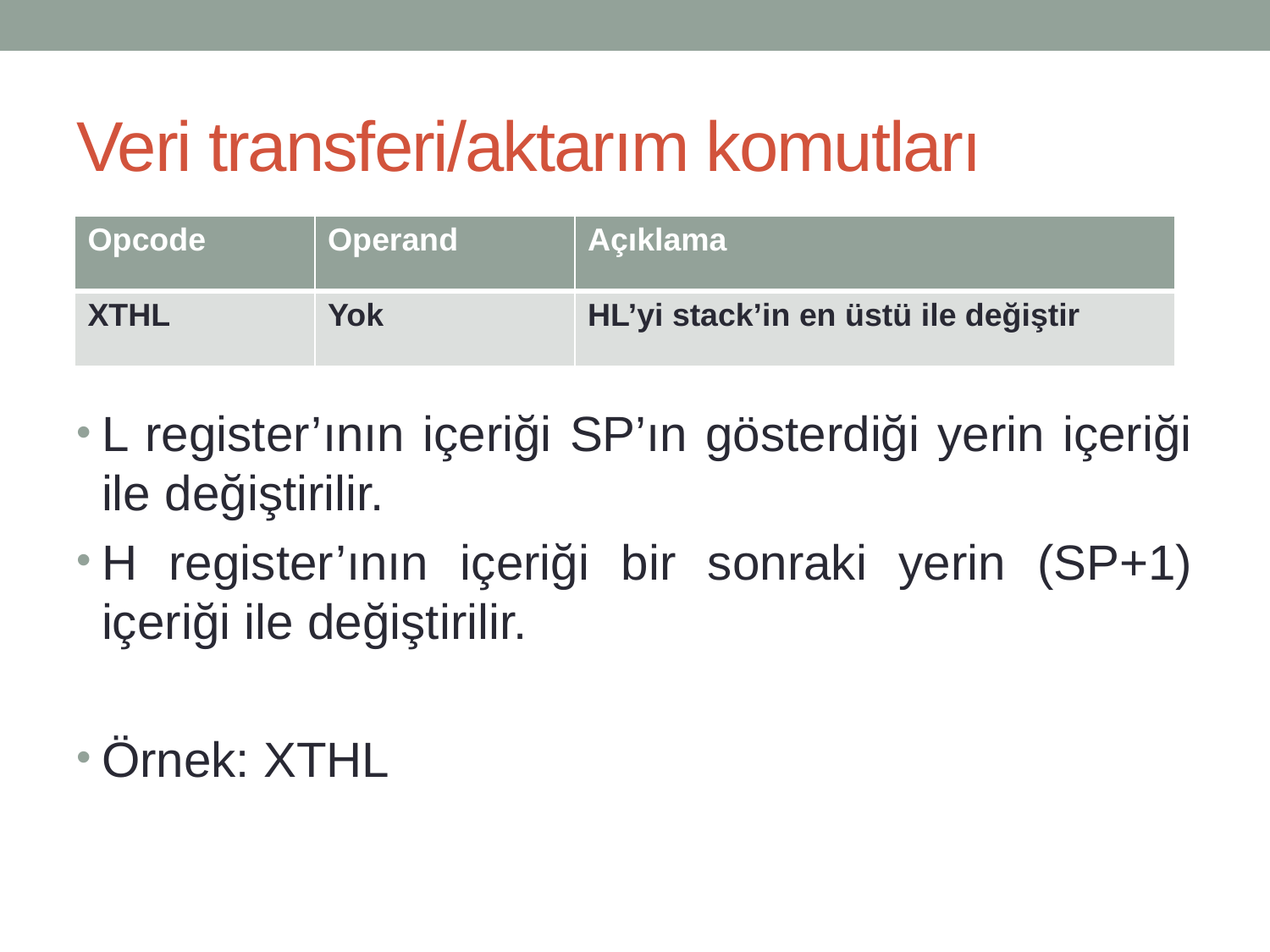

# Veri transferi/aktarım komutları
| Opcode | Operand | Açıklama |
| --- | --- | --- |
| XTHL | Yok | HL’yi stack’in en üstü ile değiştir |
L register’ının içeriği SP’ın gösterdiği yerin içeriği ile değiştirilir.
H register’ının içeriği bir sonraki yerin (SP+1) içeriği ile değiştirilir.

Örnek: XTHL